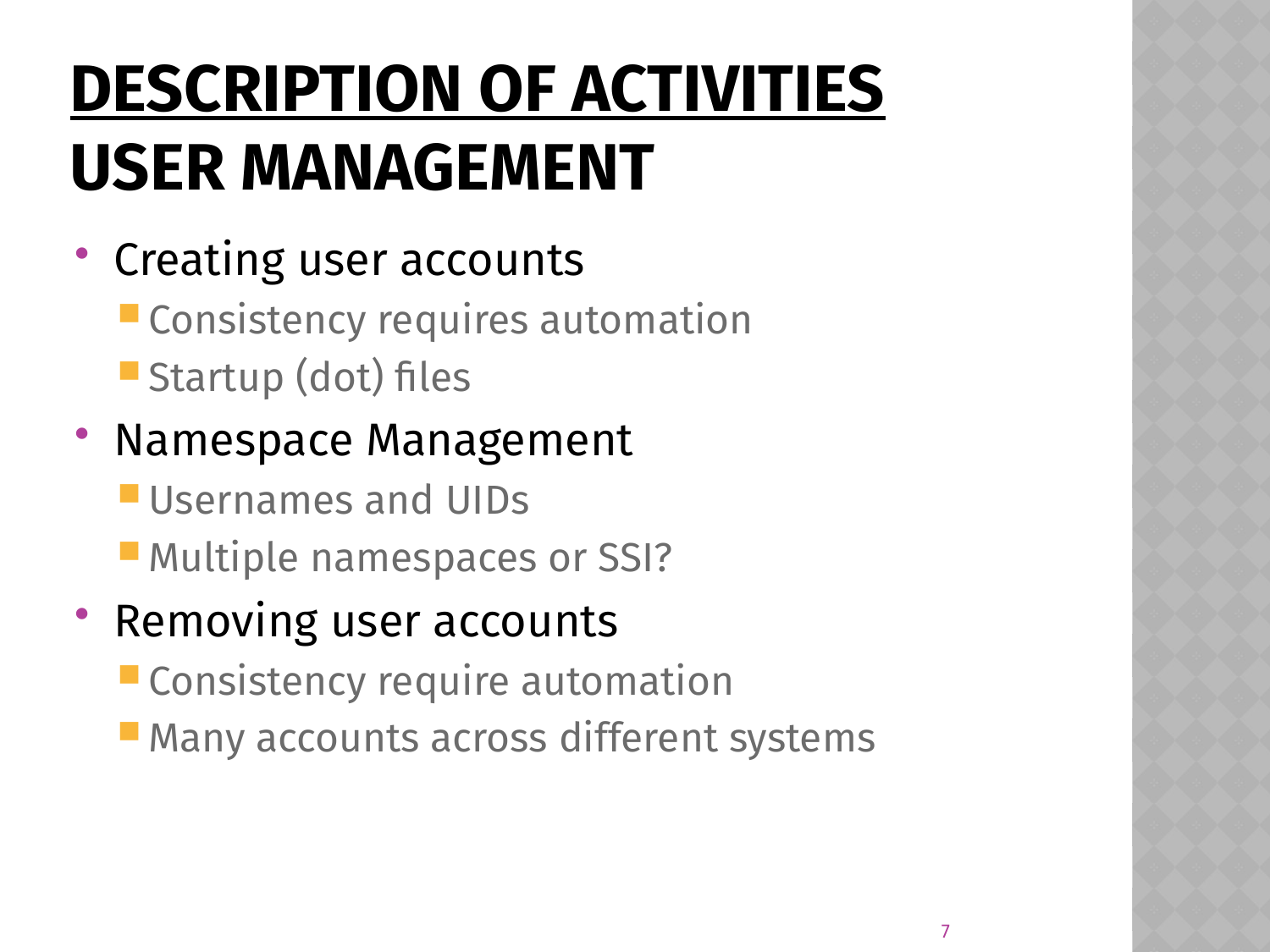

# DESCRIPTION OF ACTIVITIES User Management
Creating user accounts
Consistency requires automation
Startup (dot) files
Namespace Management
Usernames and UIDs
Multiple namespaces or SSI?
Removing user accounts
Consistency require automation
Many accounts across different systems
7